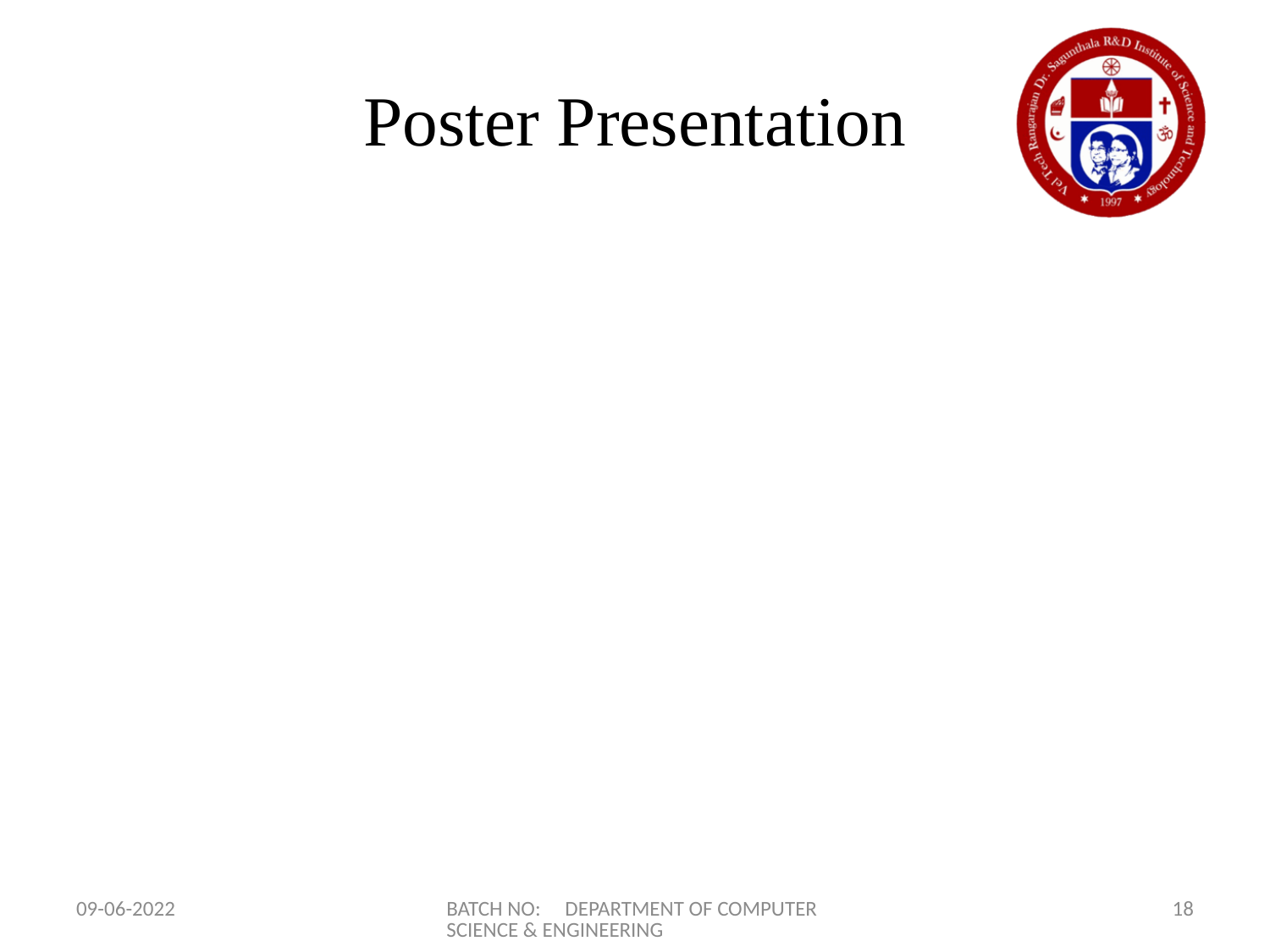

# Poster Presentation

09-06-2022
BATCH NO:     DEPARTMENT OF COMPUTER SCIENCE & ENGINEERING
18